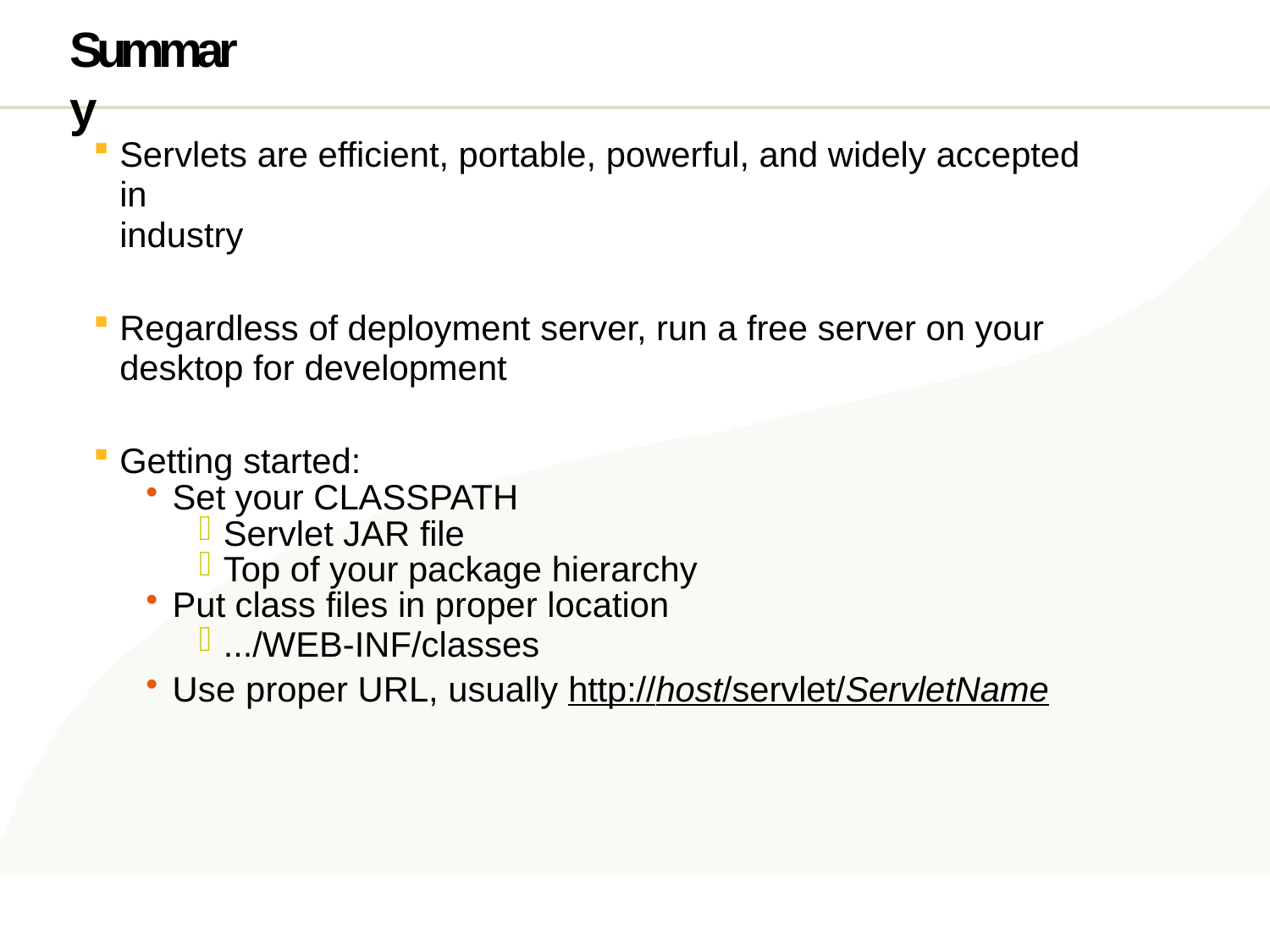

# Summary
Servlets are efficient, portable, powerful, and widely accepted in
industry

Regardless of deployment server, run a free server on your
desktop for development

Getting started:
Set your CLASSPATH
Servlet JAR file
Top of your package hierarchy
Put class files in proper location
.../WEB-INF/classes
Use proper URL, usually http://host/servlet/ServletName